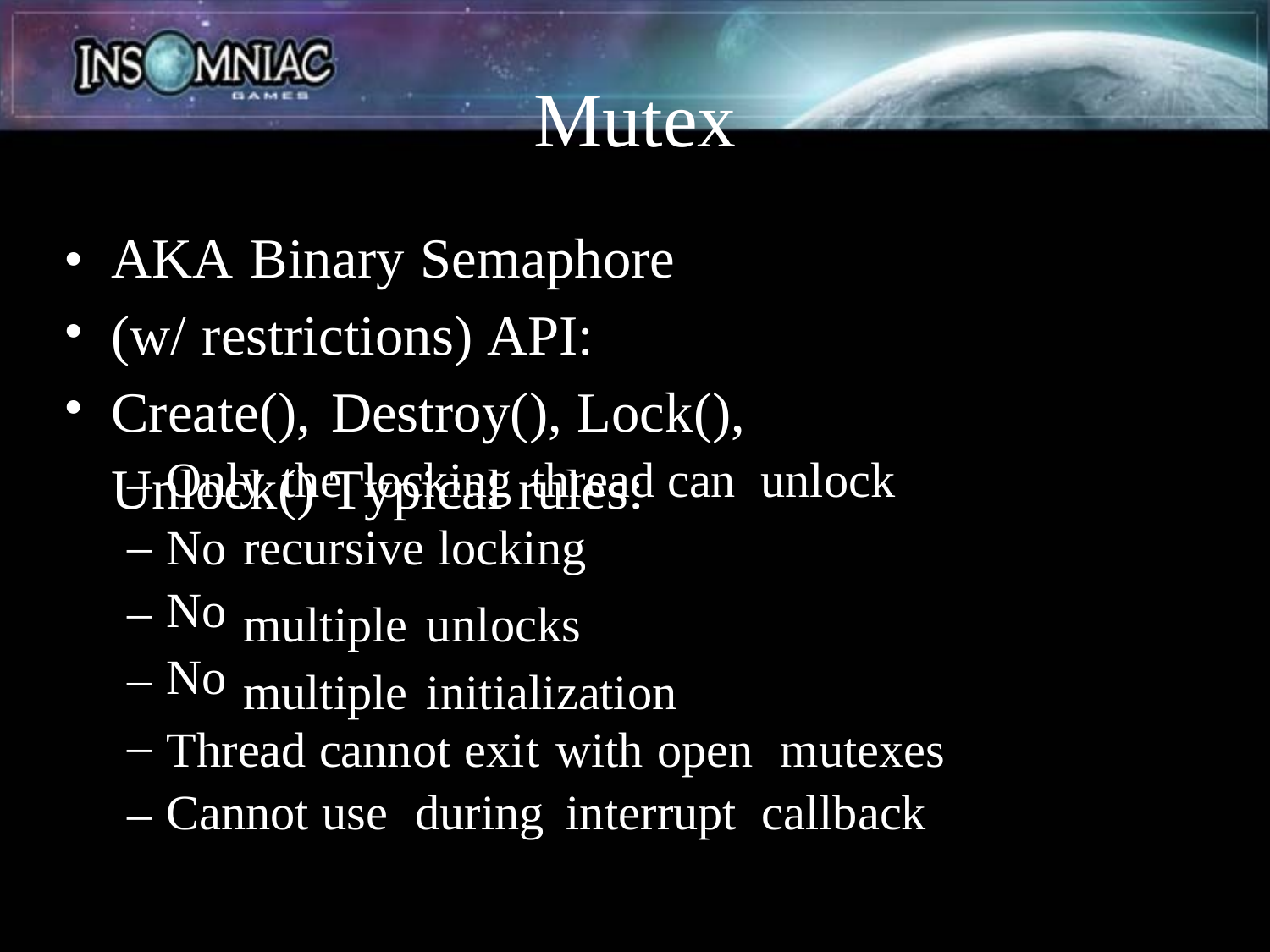

Mutex
AKA Binary Semaphore (w/ restrictions) API: Create(), Destroy(), Lock(), Unlock() Typical rules:
•
•
•
Only the locking thread can  unlock
–
–
–
–
–
–
No
No
No
recursive locking
multiple unlocks multiple initialization
Thread cannot exit with open  mutexes
Cannot use  during interrupt  callback